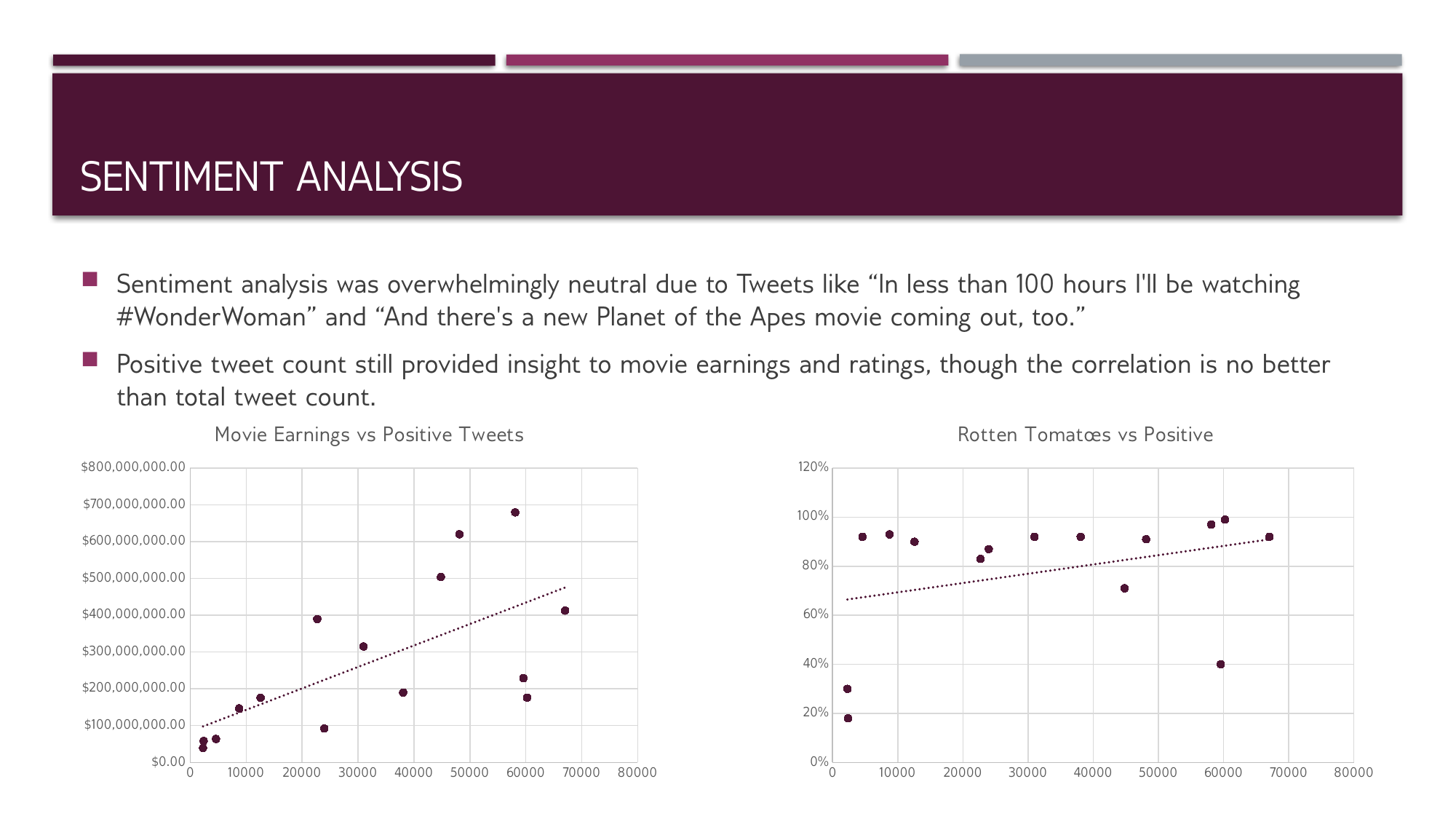

# Sentiment Analysis
Sentiment analysis was overwhelmingly neutral due to Tweets like “In less than 100 hours I'll be watching #WonderWoman” and “And there's a new Planet of the Apes movie coming out, too.”
Positive tweet count still provided insight to movie earnings and ratings, though the correlation is no better than total tweet count.

### Chart: Movie Earnings vs Positive Tweets

| Category | Movie Earnings |
|---|---|

### Chart: Rotten Tomatoes vs Positive

| Category | Rotten Tomatoes |
|---|---|